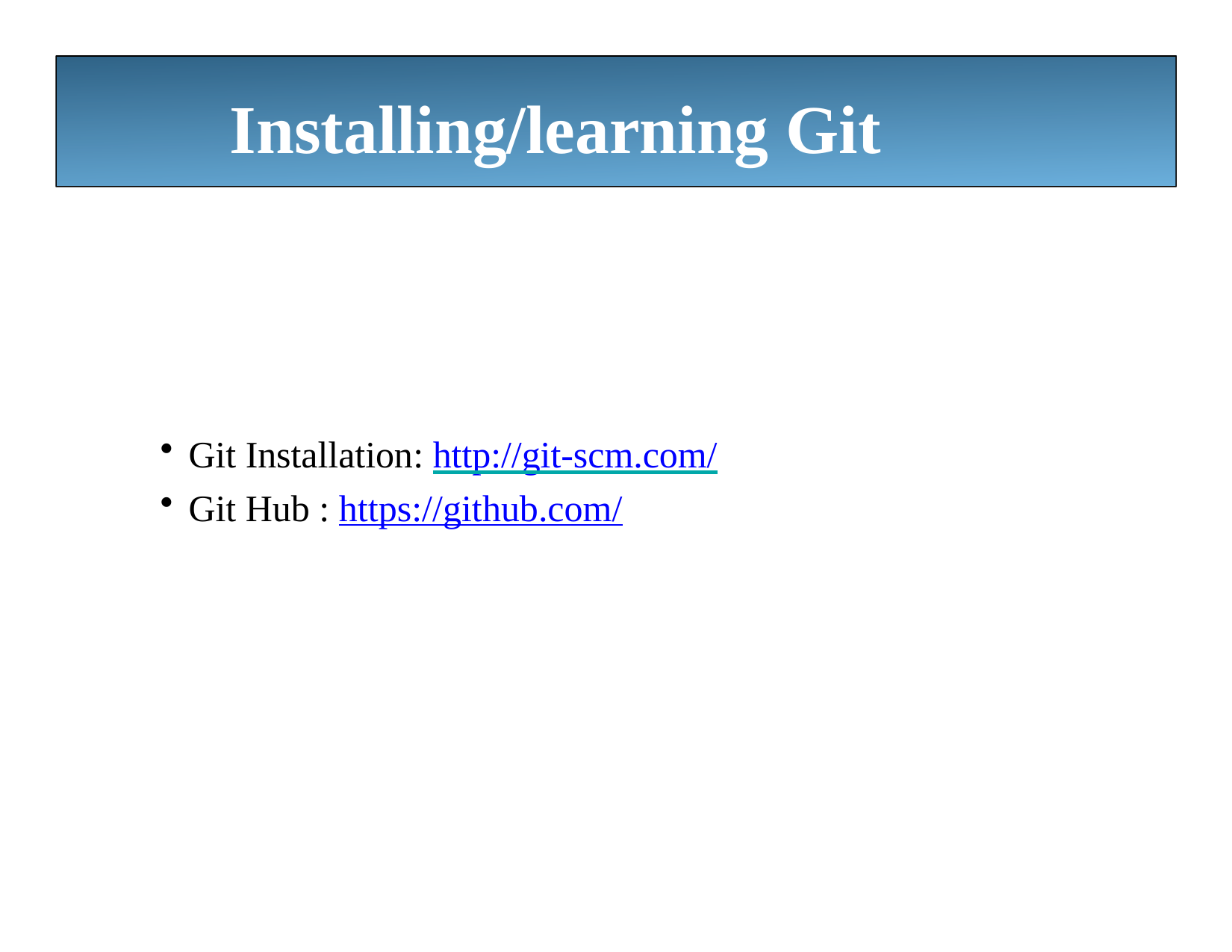

# Installing/learning Git
Git Installation: http://git-scm.com/
Git Hub : https://github.com/